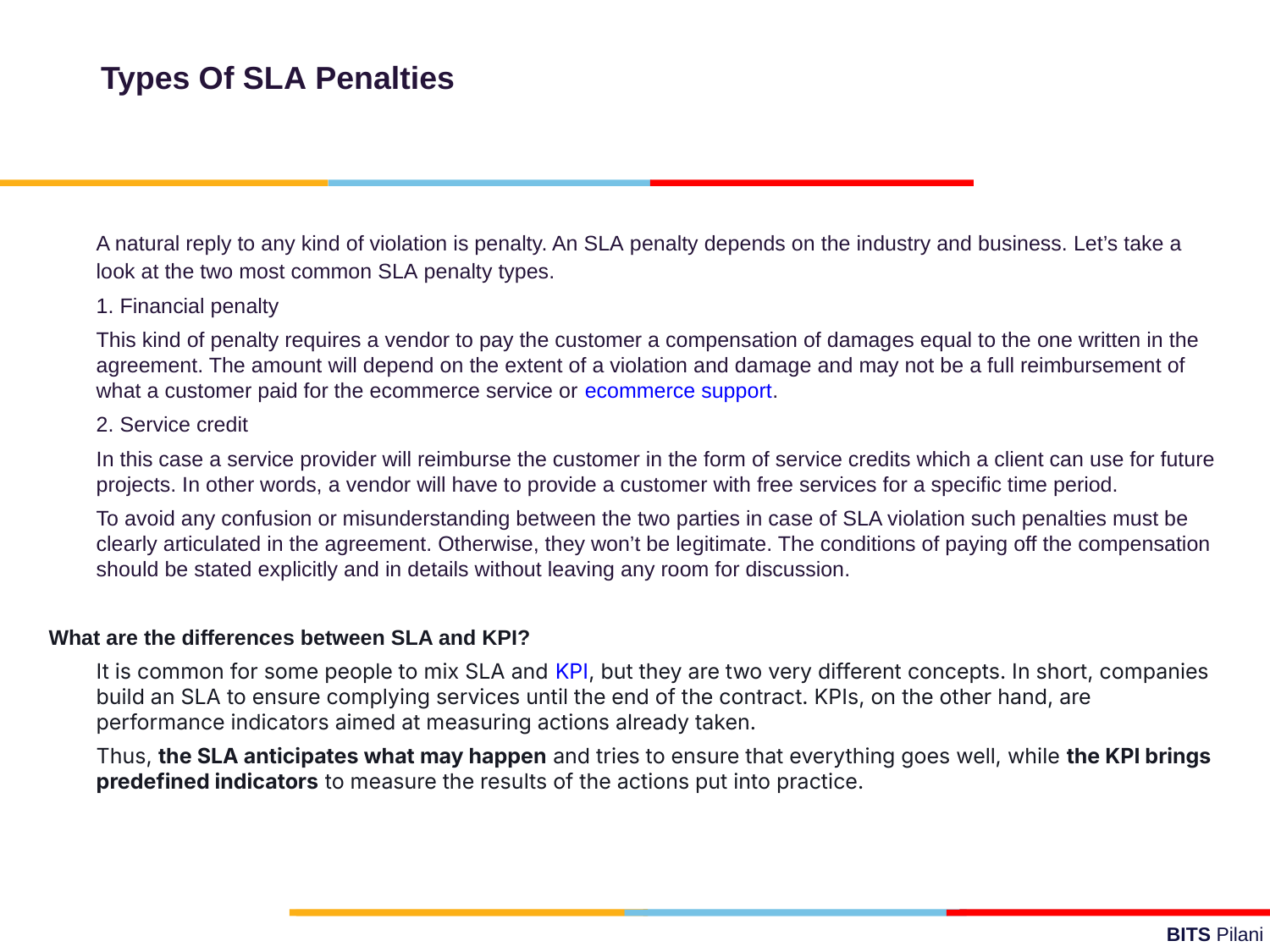

Types Of SLA Penalties
	A natural reply to any kind of violation is penalty. An SLA penalty depends on the industry and business. Let’s take a look at the two most common SLA penalty types.
	1. Financial penalty
	This kind of penalty requires a vendor to pay the customer a compensation of damages equal to the one written in the agreement. The amount will depend on the extent of a violation and damage and may not be a full reimbursement of what a customer paid for the ecommerce service or ecommerce support.
	2. Service credit
	In this case a service provider will reimburse the customer in the form of service credits which a client can use for future projects. In other words, a vendor will have to provide a customer with free services for a specific time period.
	To avoid any confusion or misunderstanding between the two parties in case of SLA violation such penalties must be clearly articulated in the agreement. Otherwise, they won’t be legitimate. The conditions of paying off the compensation should be stated explicitly and in details without leaving any room for discussion.

What are the differences between SLA and KPI?
	It is common for some people to mix SLA and KPI, but they are two very different concepts. In short, companies build an SLA to ensure complying services until the end of the contract. KPIs, on the other hand, are performance indicators aimed at measuring actions already taken.
	Thus, the SLA anticipates what may happen and tries to ensure that everything goes well, while the KPI brings predefined indicators to measure the results of the actions put into practice.